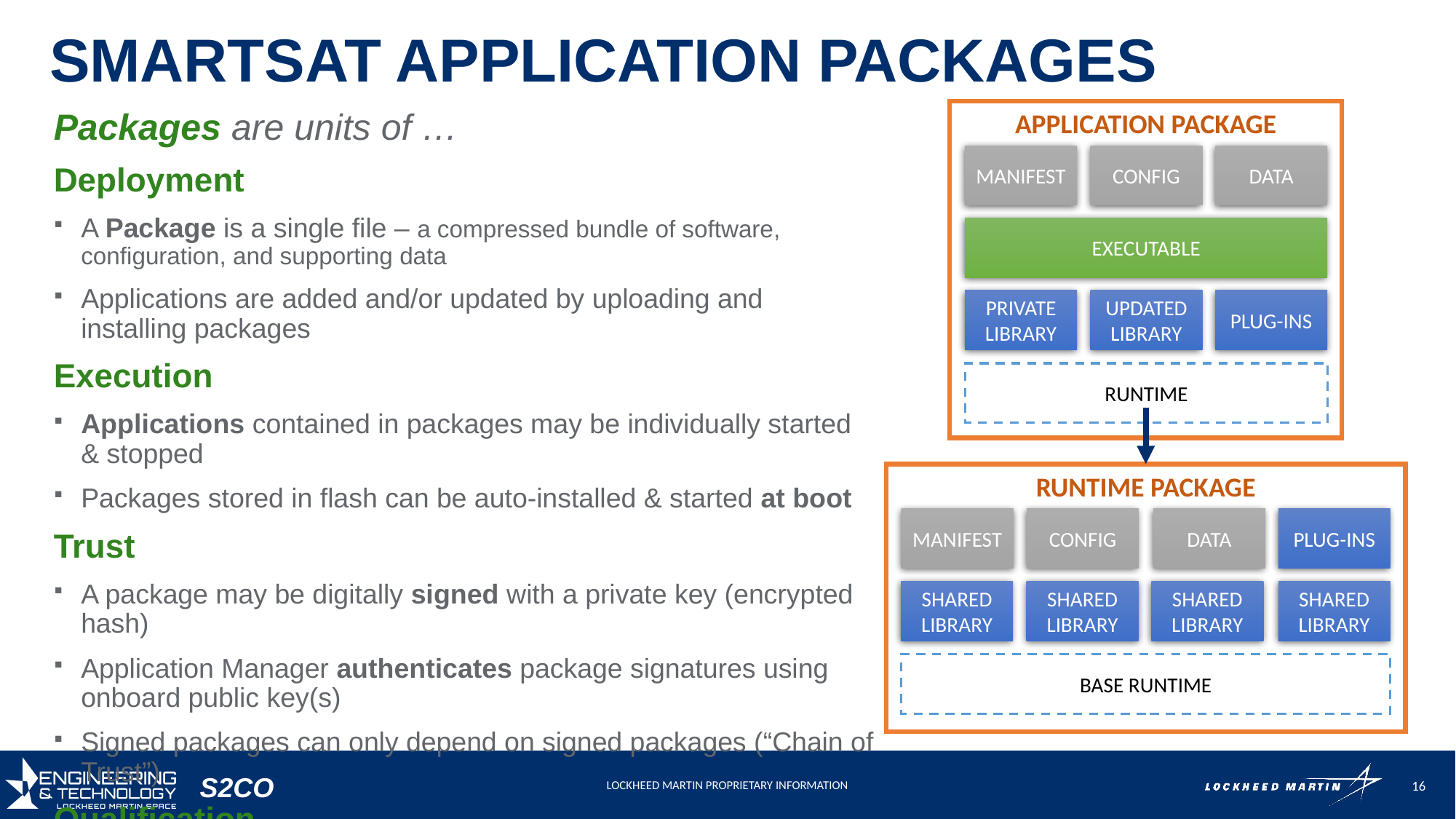

SmartSat Application Packages
APPLICATION PACKAGE
DATA
CONFIG
MANIFEST
EXECUTABLE
PLUG-INS
UPDATEDLIBRARY
PRIVATE LIBRARY
RUNTIME
Packages are units of …
Deployment
A Package is a single file – a compressed bundle of software, configuration, and supporting data
Applications are added and/or updated by uploading and installing packages
Execution
Applications contained in packages may be individually started & stopped
Packages stored in flash can be auto-installed & started at boot
Trust
A package may be digitally signed with a private key (encrypted hash)
Application Manager authenticates package signatures using onboard public key(s)
Signed packages can only depend on signed packages (“Chain of Trust”)
Qualification
If an application package has been Qualified, its pedigree remains intact when reused on other systems or when other packages change

RUNTIME PACKAGE
PLUG-INS
DATA
CONFIG
MANIFEST
SHARED LIBRARY
SHARED LIBRARY
SHARED LIBRARY
SHARED LIBRARY
BASE RUNTIME